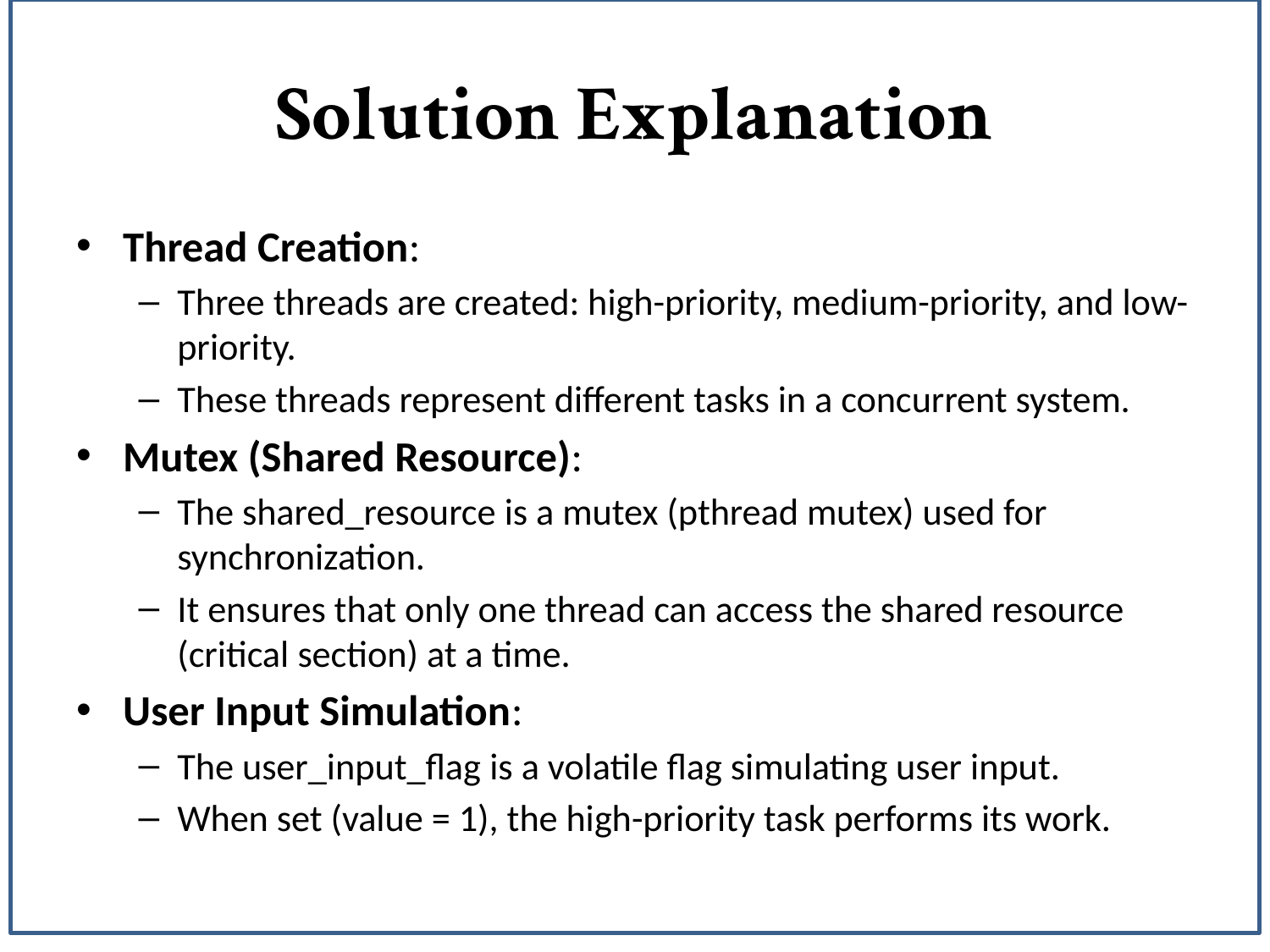

# Solution Explanation

Thread Creation:
Three threads are created: high-priority, medium-priority, and low-priority.
These threads represent different tasks in a concurrent system.
Mutex (Shared Resource):
The shared_resource is a mutex (pthread mutex) used for synchronization.
It ensures that only one thread can access the shared resource (critical section) at a time.
User Input Simulation:
The user_input_flag is a volatile flag simulating user input.
When set (value = 1), the high-priority task performs its work.